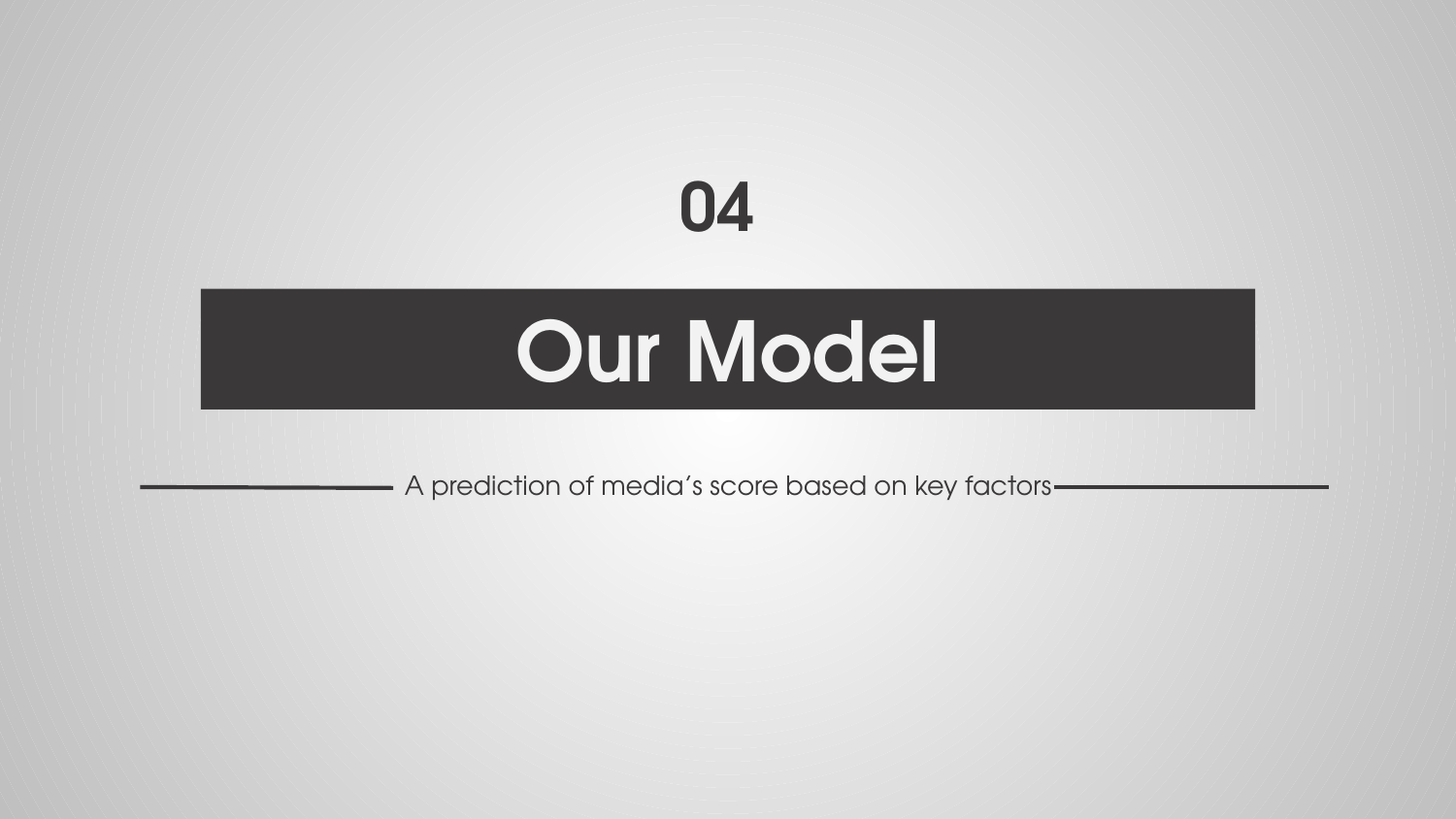

04

Our Model
A prediction of media’s score based on key factors